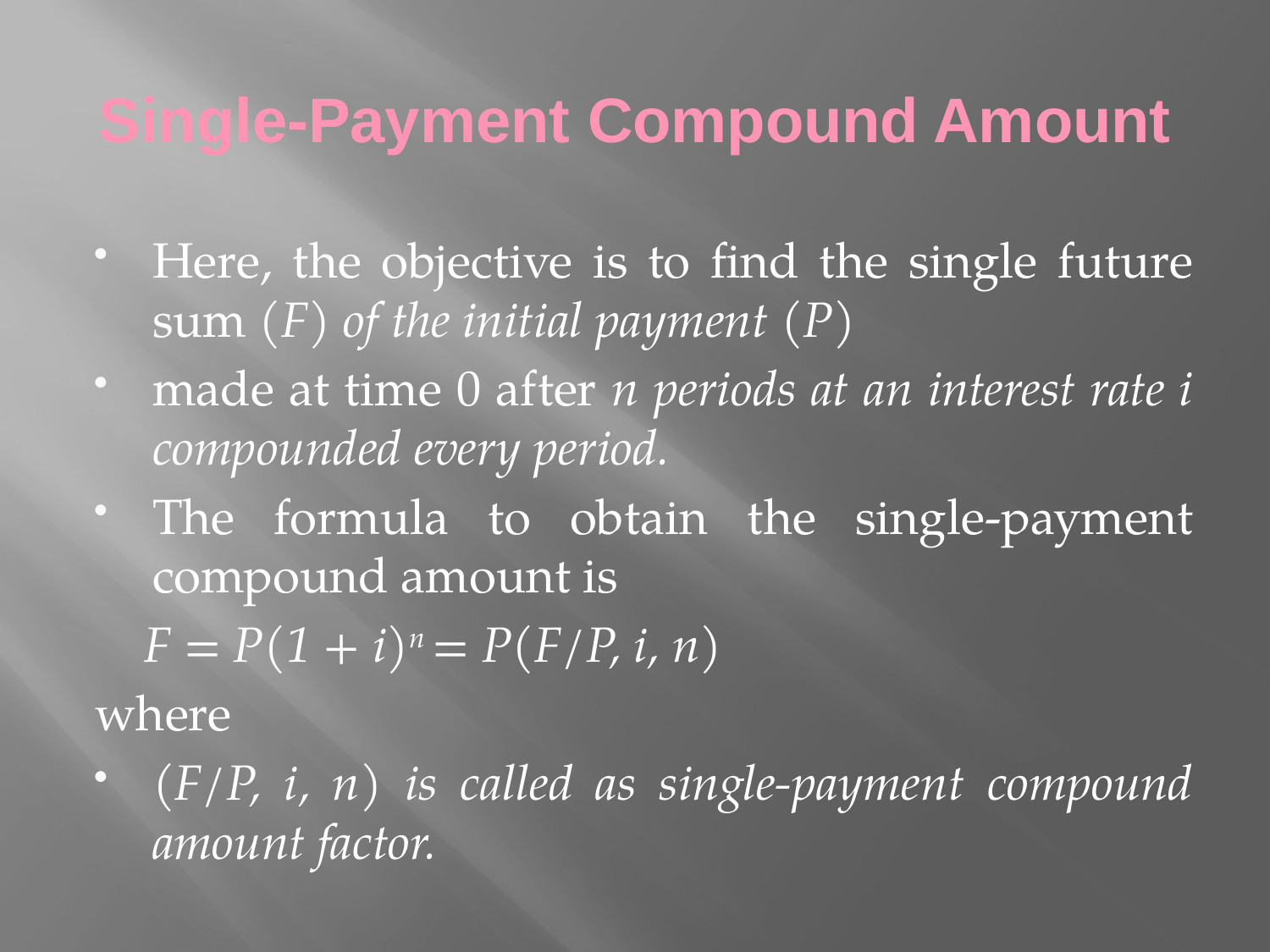

# Single-Payment Compound Amount
Here, the objective is to find the single future sum (F) of the initial payment (P)
made at time 0 after n periods at an interest rate i compounded every period.
The formula to obtain the single-payment compound amount is
    F = P(1 + i)n = P(F/P, i, n)
where
(F/P, i, n) is called as single-payment compound amount factor.